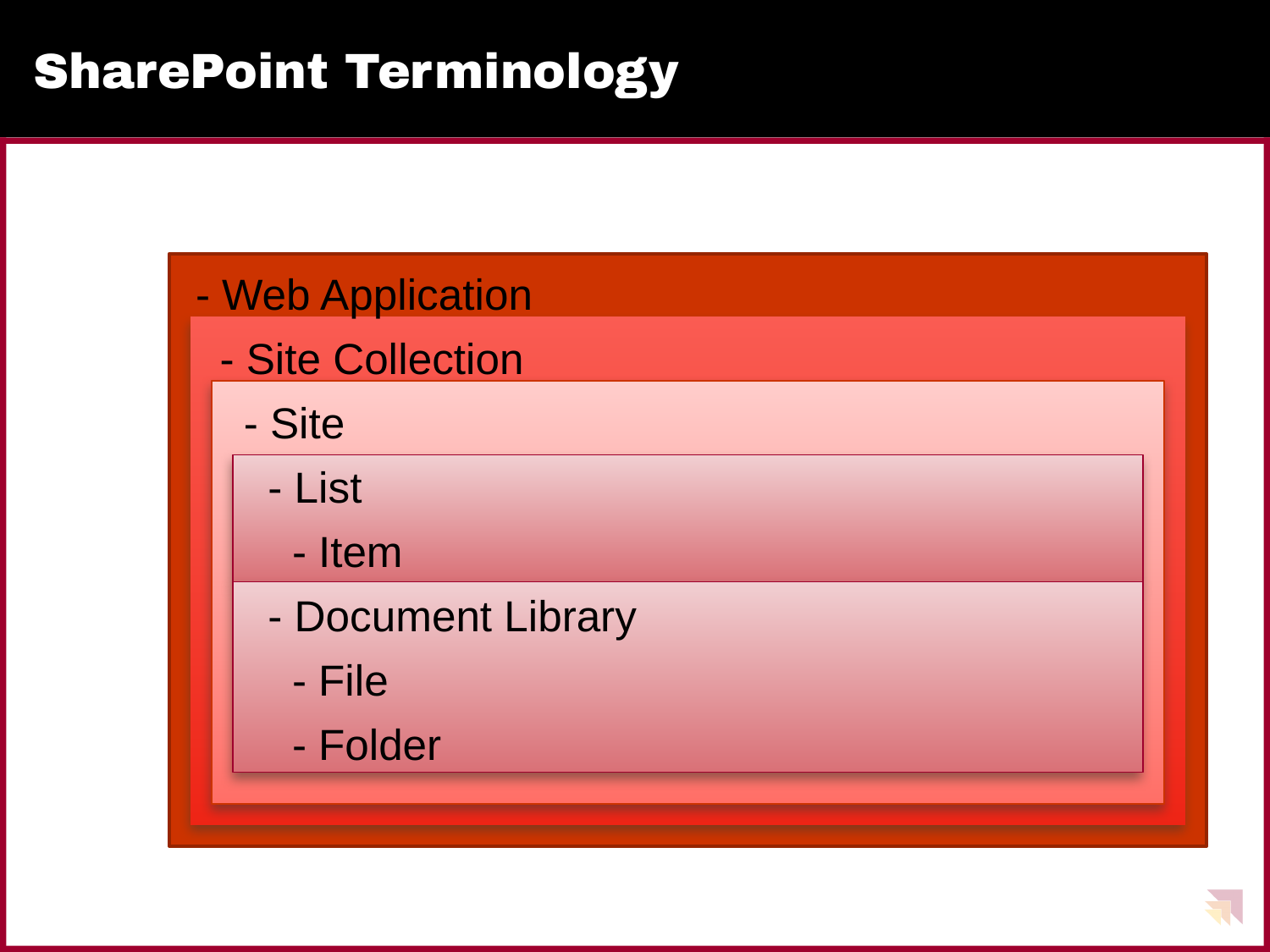

# SharePoint Terminology

  - Web Application
    - Site Collection
      - Site
        - List
          - Item
        - Document Library
          - File
          - Folder